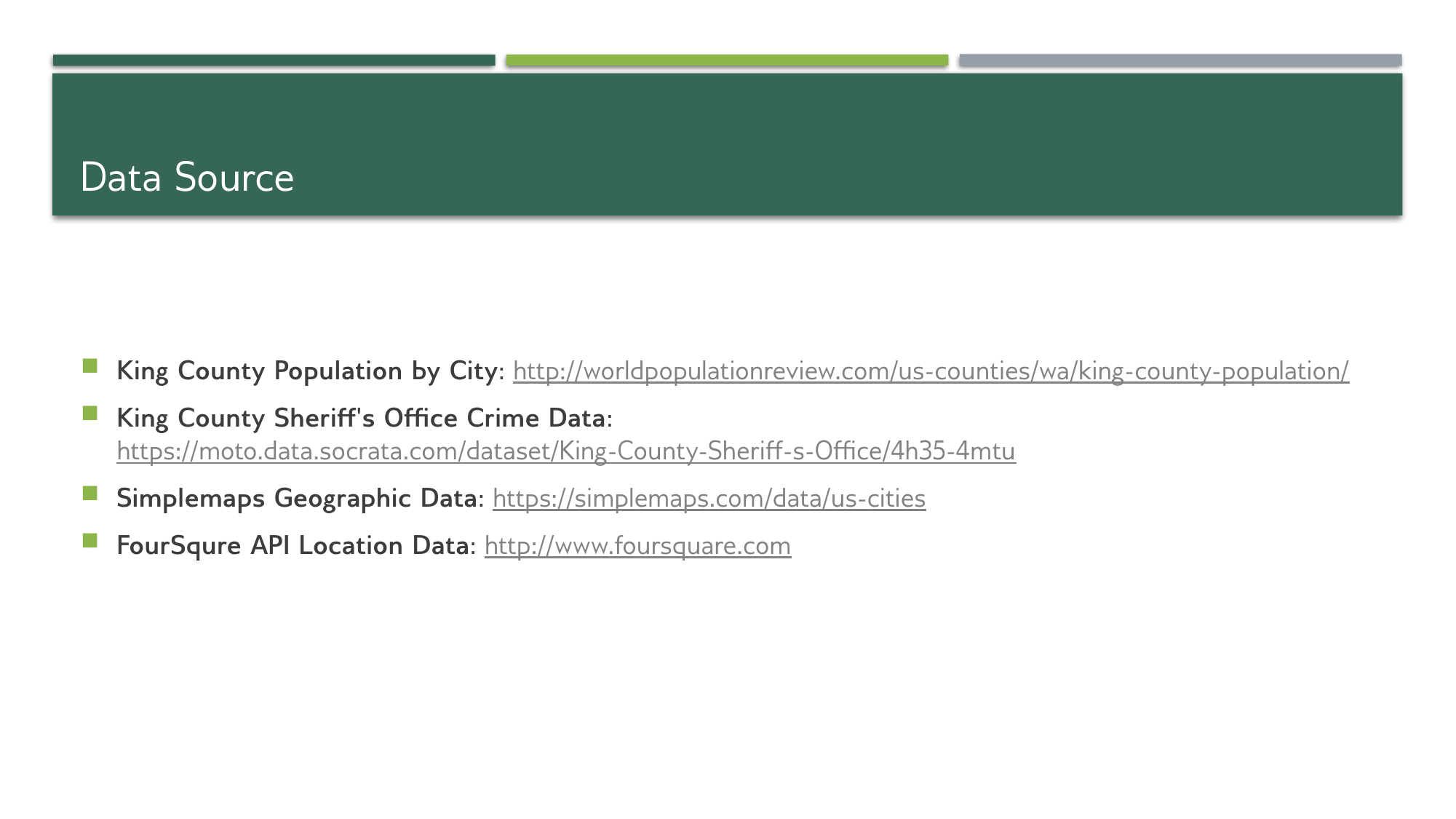

# Data Source
King County Population by City: http://worldpopulationreview.com/us-counties/wa/king-county-population/
King County Sheriff's Office Crime Data: https://moto.data.socrata.com/dataset/King-County-Sheriff-s-Office/4h35-4mtu
Simplemaps Geographic Data: https://simplemaps.com/data/us-cities
FourSqure API Location Data: http://www.foursquare.com